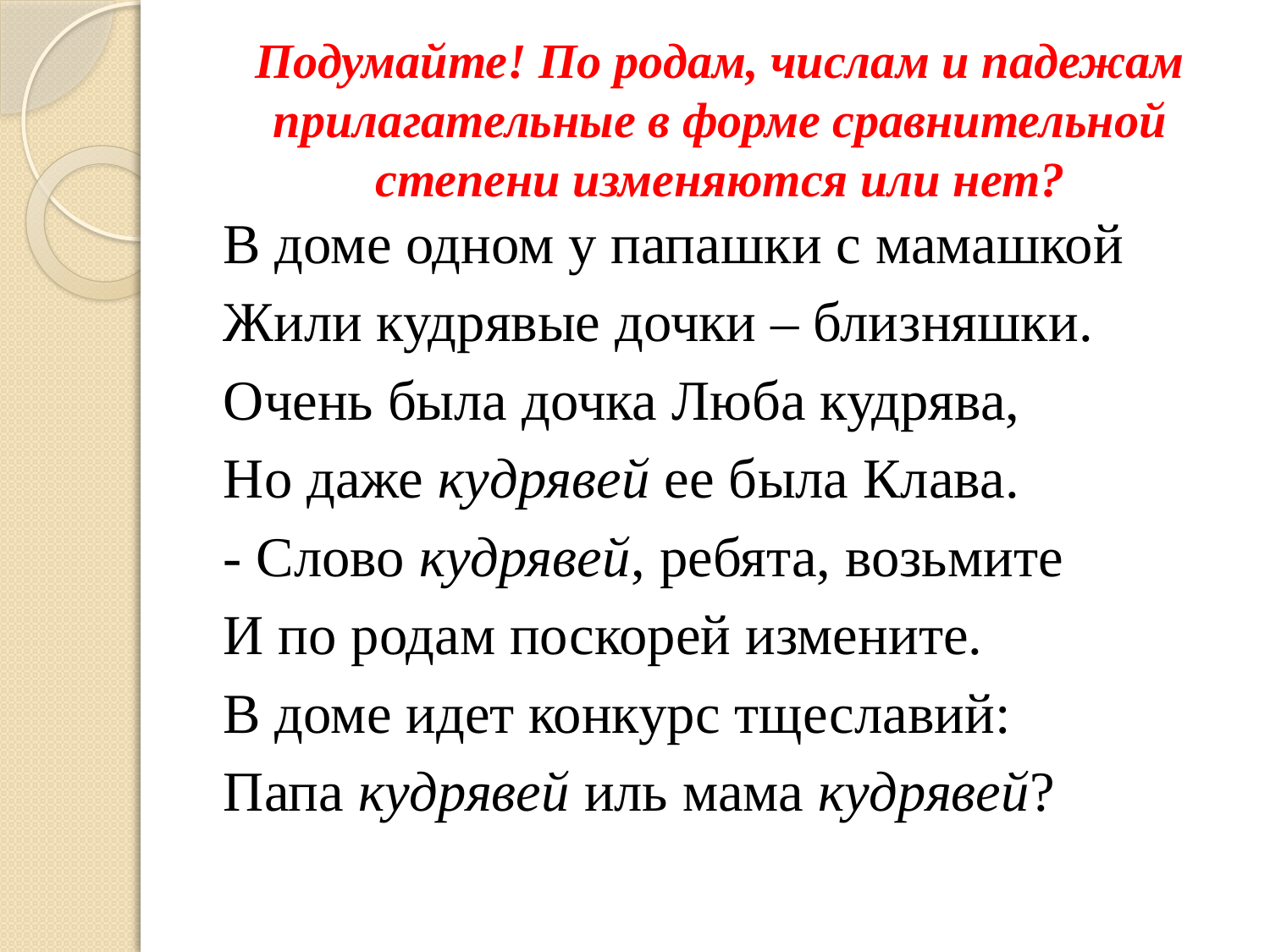

# Подумайте! По родам, числам и падежам прилагательные в форме сравнительной степени изменяются или нет?
В доме одном у папашки с мамашкой
Жили кудрявые дочки – близняшки.
Очень была дочка Люба кудрява,
Но даже кудрявей ее была Клава.
- Слово кудрявей, ребята, возьмите
И по родам поскорей измените.
В доме идет конкурс тщеславий:
Папа кудрявей иль мама кудрявей?